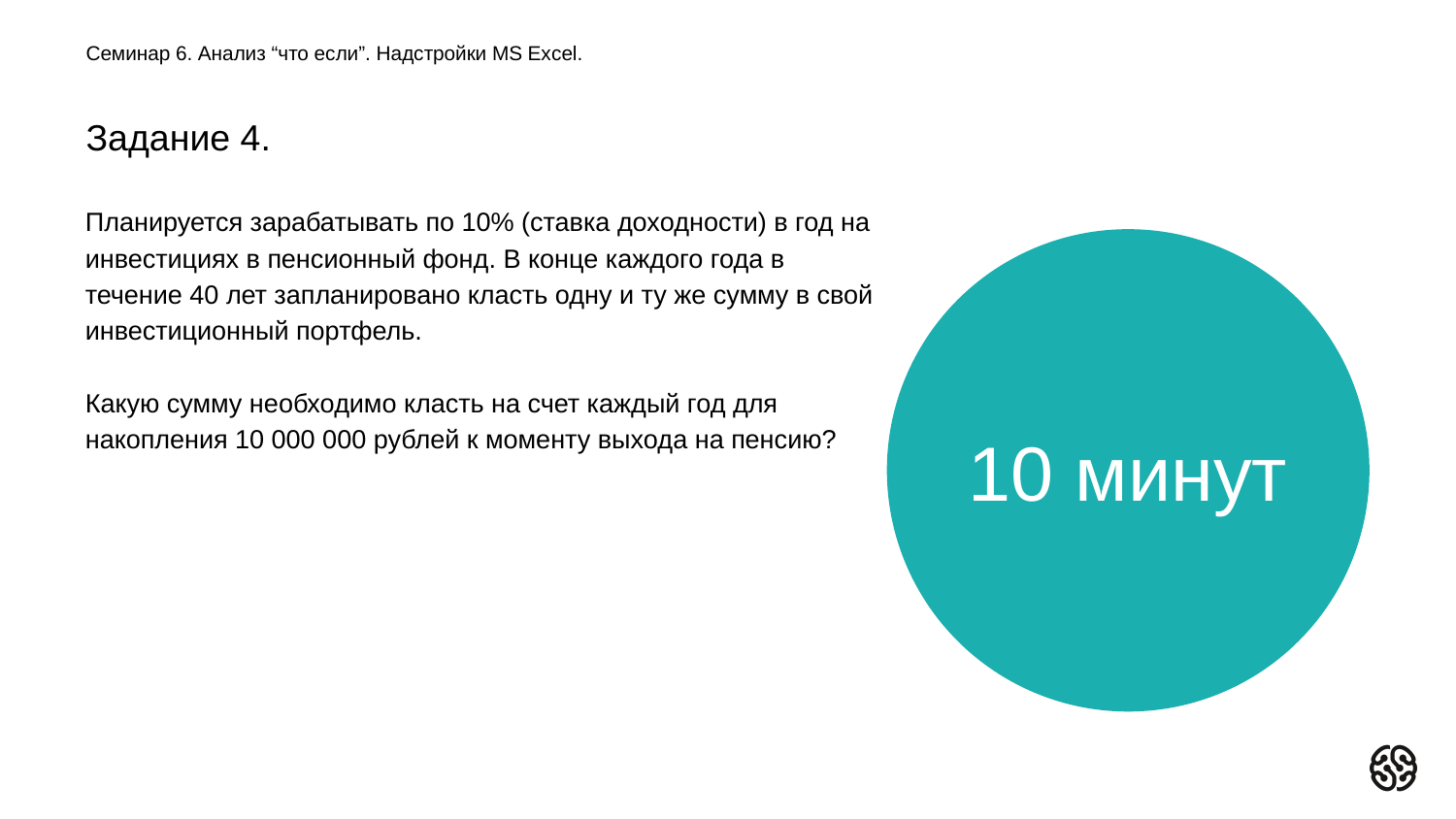

Семинар 6. Анализ “что если”. Надстройки MS Excel.
# Задание 4.
Планируется зарабатывать по 10% (ставка доходности) в год на инвестициях в пенсионный фонд. В конце каждого года в течение 40 лет запланировано класть одну и ту же сумму в свой инвестиционный портфель.

Какую сумму необходимо класть на счет каждый год для накопления 10 000 000 рублей к моменту выхода на пенсию?
10 минут